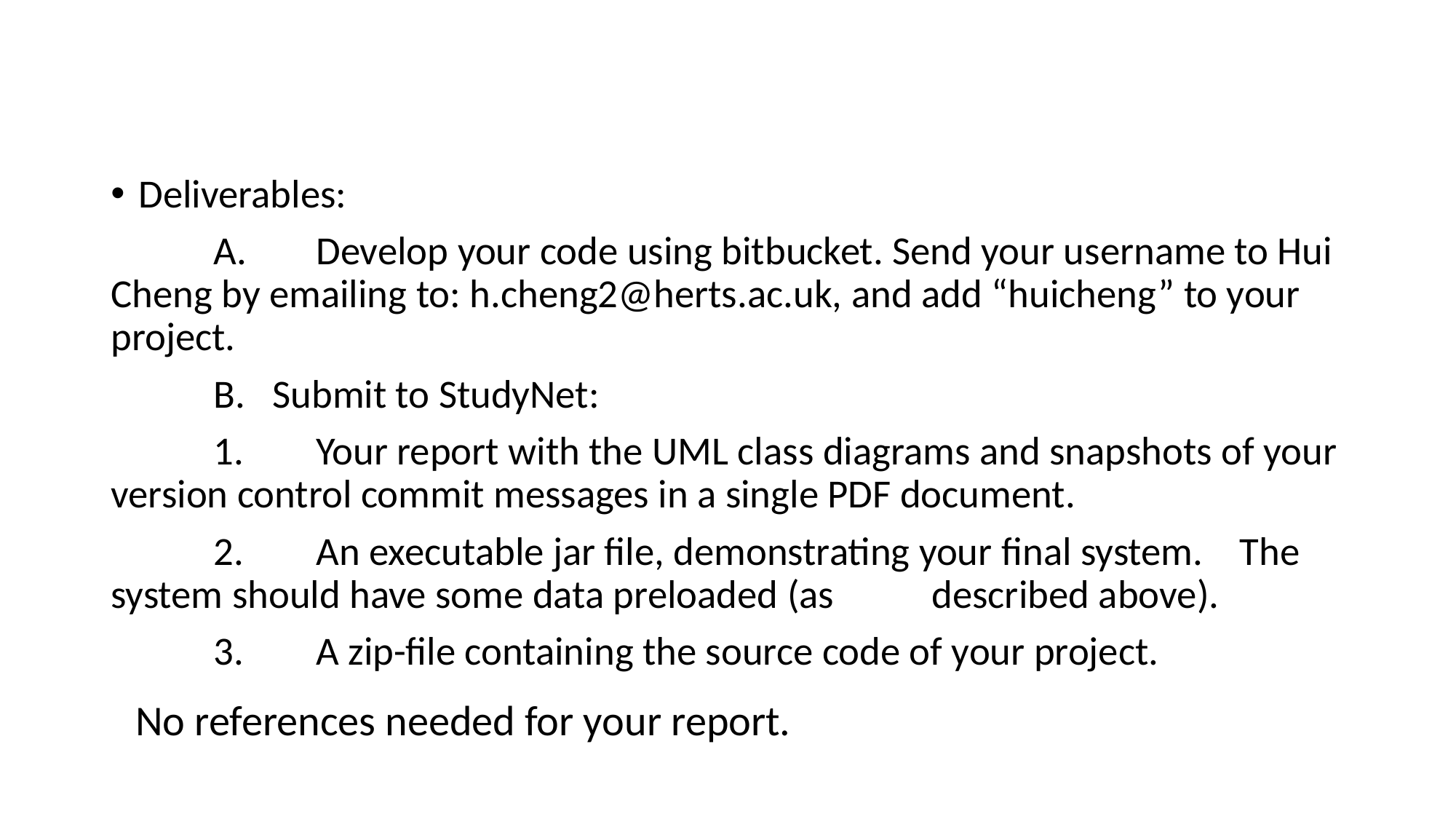

#
Deliverables:
	A.	Develop your code using bitbucket. Send your username to Hui Cheng by emailing to: h.cheng2@herts.ac.uk, and add “huicheng” to your project.
	B.   Submit to StudyNet:
		1.	Your report with the UML class diagrams and snapshots of your version control commit messages in a single PDF document.
		2.	An executable jar file, demonstrating your final system. 			The system should have some data preloaded (as 				described above).
		3.	A zip-file containing the source code of your project.
No references needed for your report.